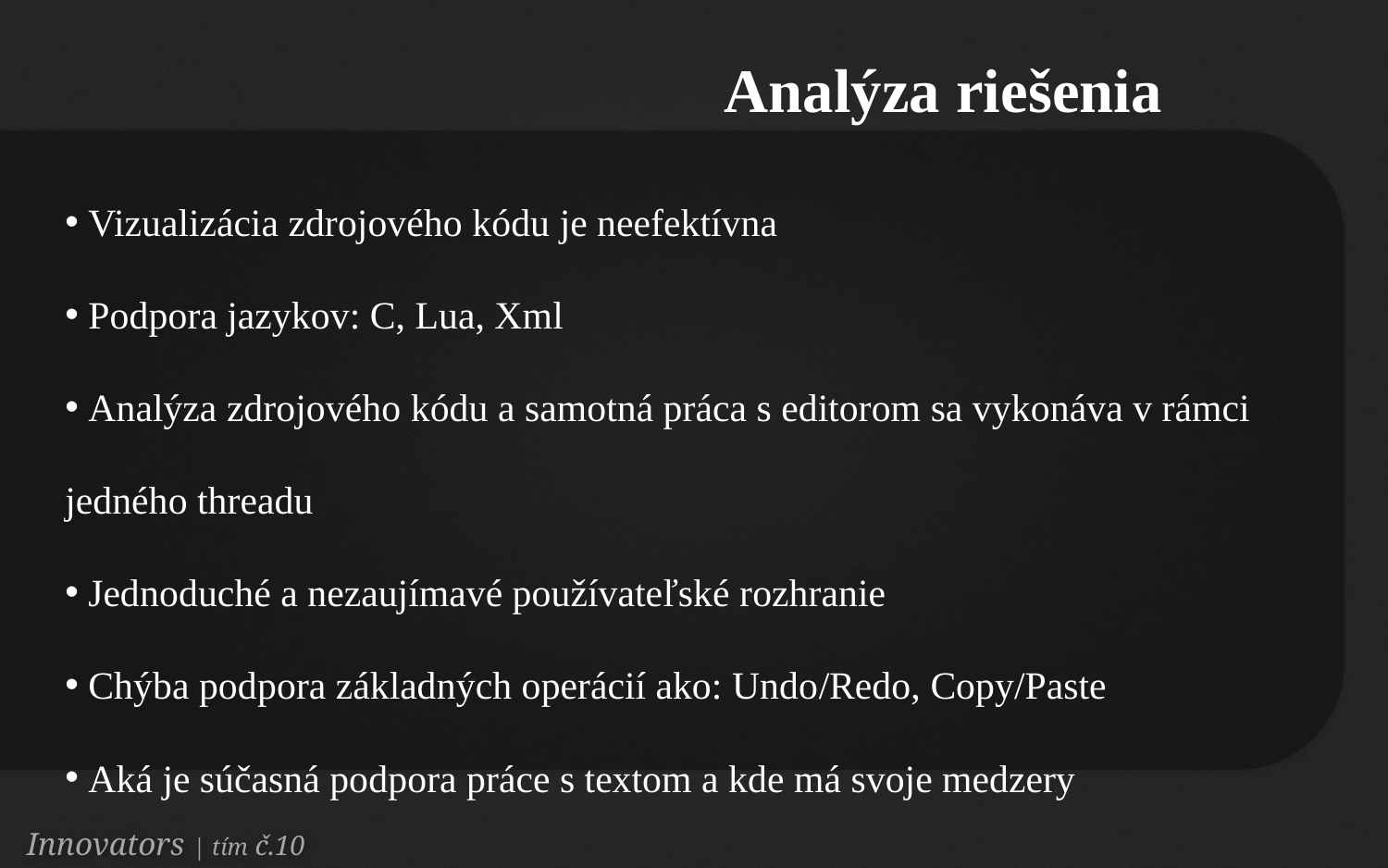

Analýza riešenia

 Vizualizácia zdrojového kódu je neefektívna
 Podpora jazykov: C, Lua, Xml
 Analýza zdrojového kódu a samotná práca s editorom sa vykonáva v rámci jedného threadu
 Jednoduché a nezaujímavé používateľské rozhranie
 Chýba podpora základných operácií ako: Undo/Redo, Copy/Paste
 Aká je súčasná podpora práce s textom a kde má svoje medzery
Innovators | tím č.10